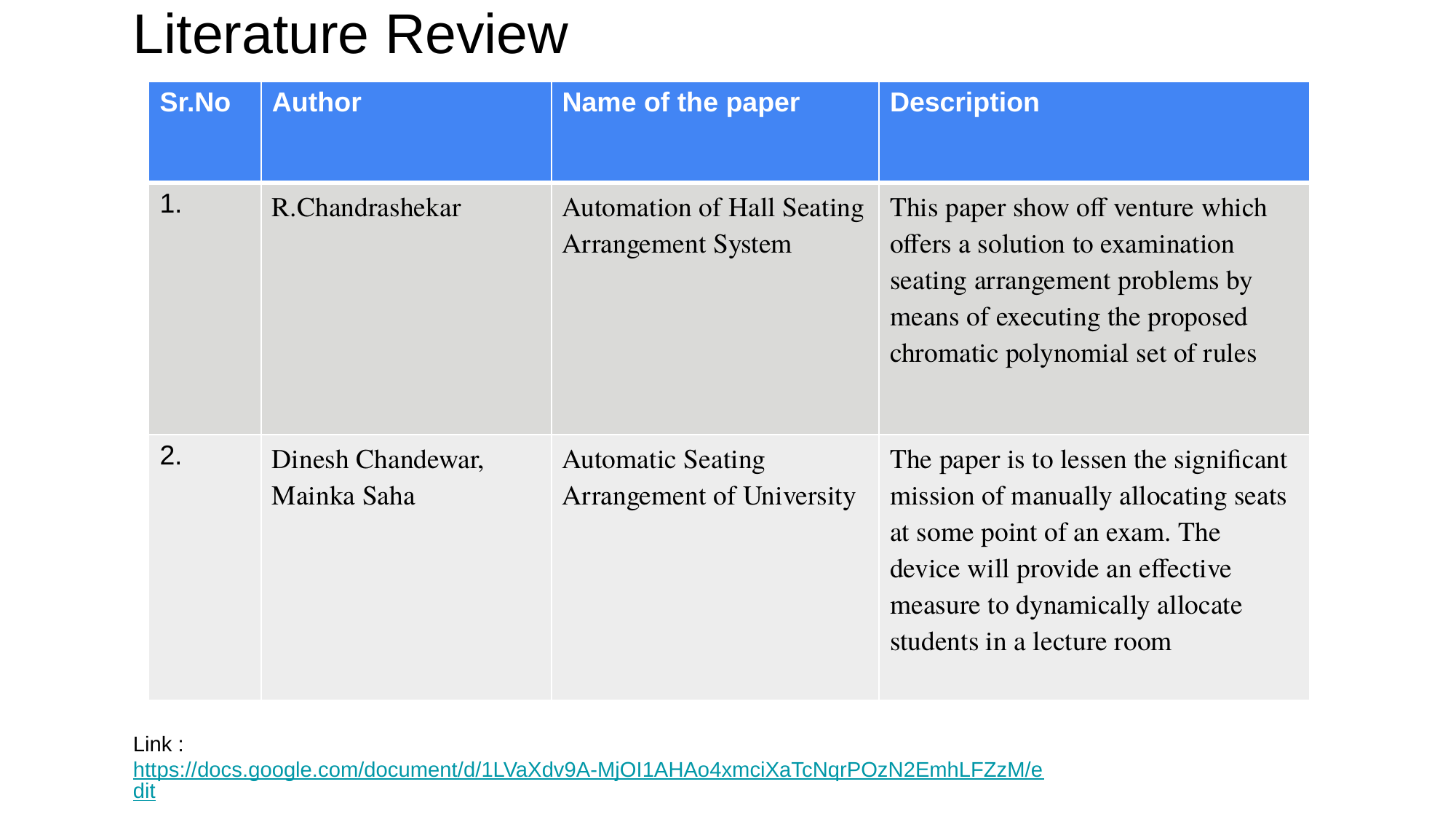

# Literature Review
| Sr.No | Author | Name of the paper | Description |
| --- | --- | --- | --- |
| 1. | R.Chandrashekar | Automation of Hall Seating Arrangement System | This paper show off venture which offers a solution to examination seating arrangement problems by means of executing the proposed chromatic polynomial set of rules |
| 2. | Dinesh Chandewar, Mainka Saha | Automatic Seating Arrangement of University | The paper is to lessen the significant mission of manually allocating seats at some point of an exam. The device will provide an effective measure to dynamically allocate students in a lecture room |
Link : https://docs.google.com/document/d/1LVaXdv9A-MjOI1AHAo4xmciXaTcNqrPOzN2EmhLFZzM/edit